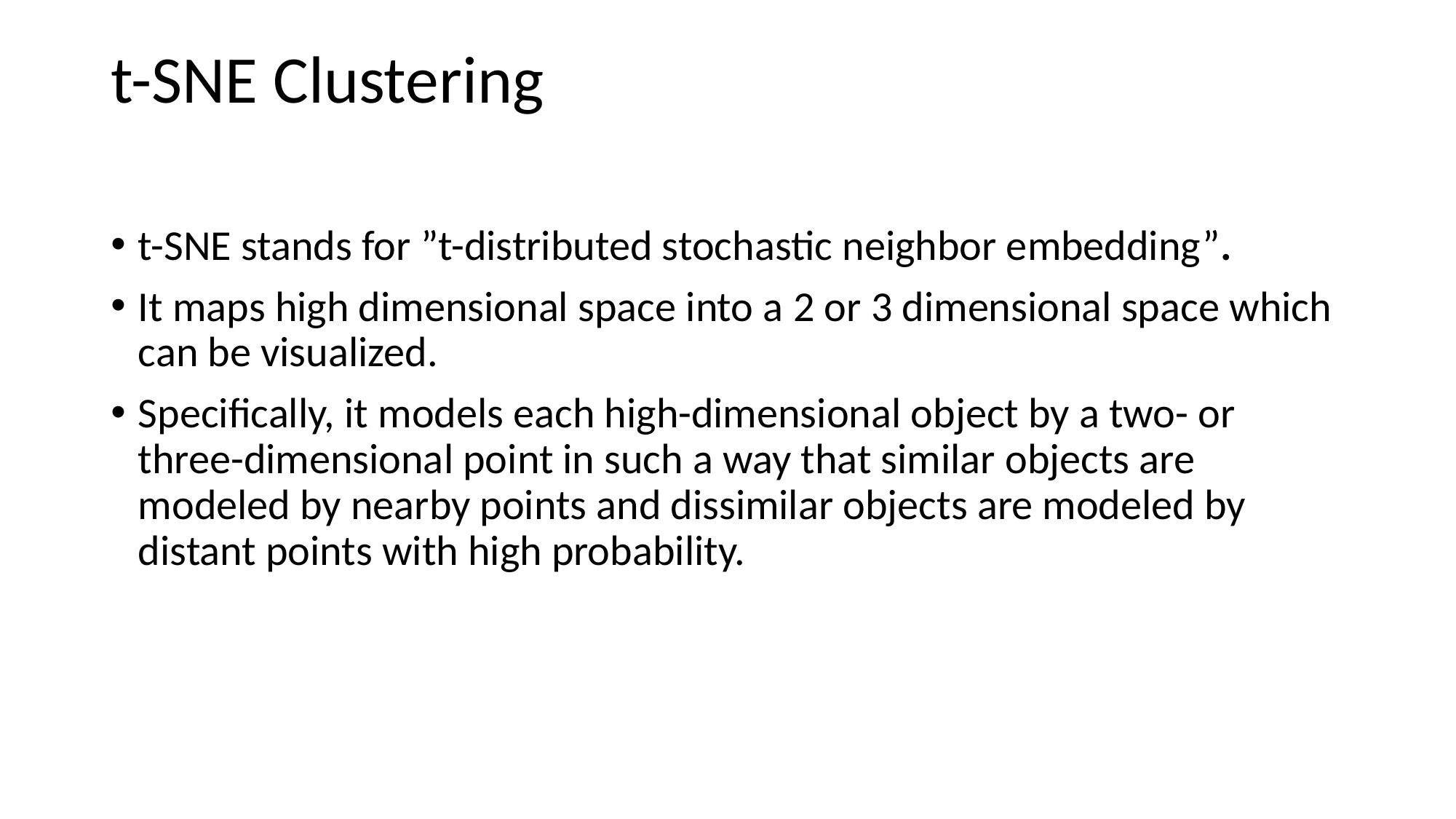

# t-SNE Clustering
t-SNE stands for ”t-distributed stochastic neighbor embedding”.
It maps high dimensional space into a 2 or 3 dimensional space which can be visualized.
Specifically, it models each high-dimensional object by a two- or three-dimensional point in such a way that similar objects are modeled by nearby points and dissimilar objects are modeled by distant points with high probability.